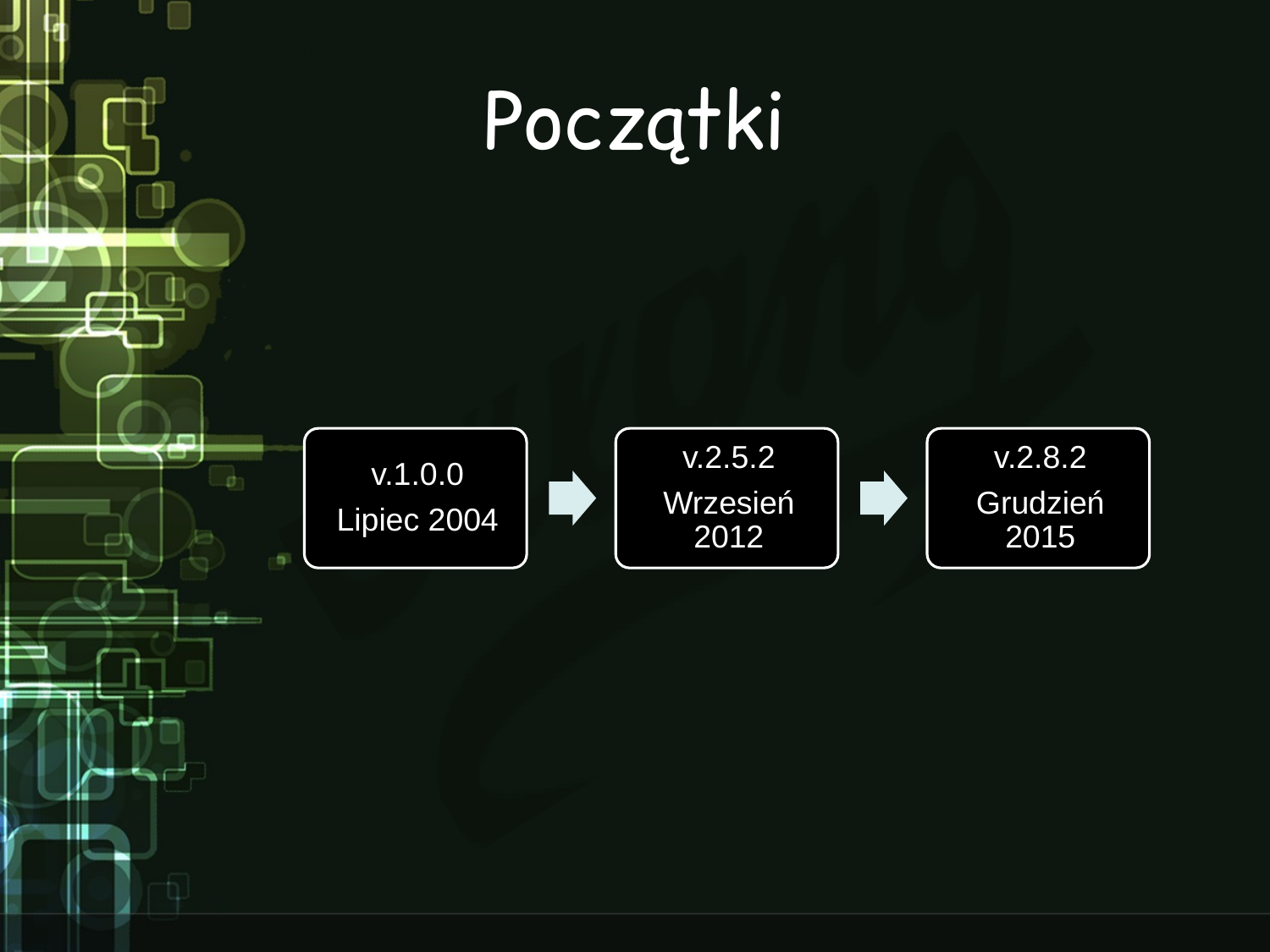

# Początki
v.1.0.0
Lipiec 2004

v.2.5.2
Wrzesień 2012

v.2.8.2
Grudzień 2015